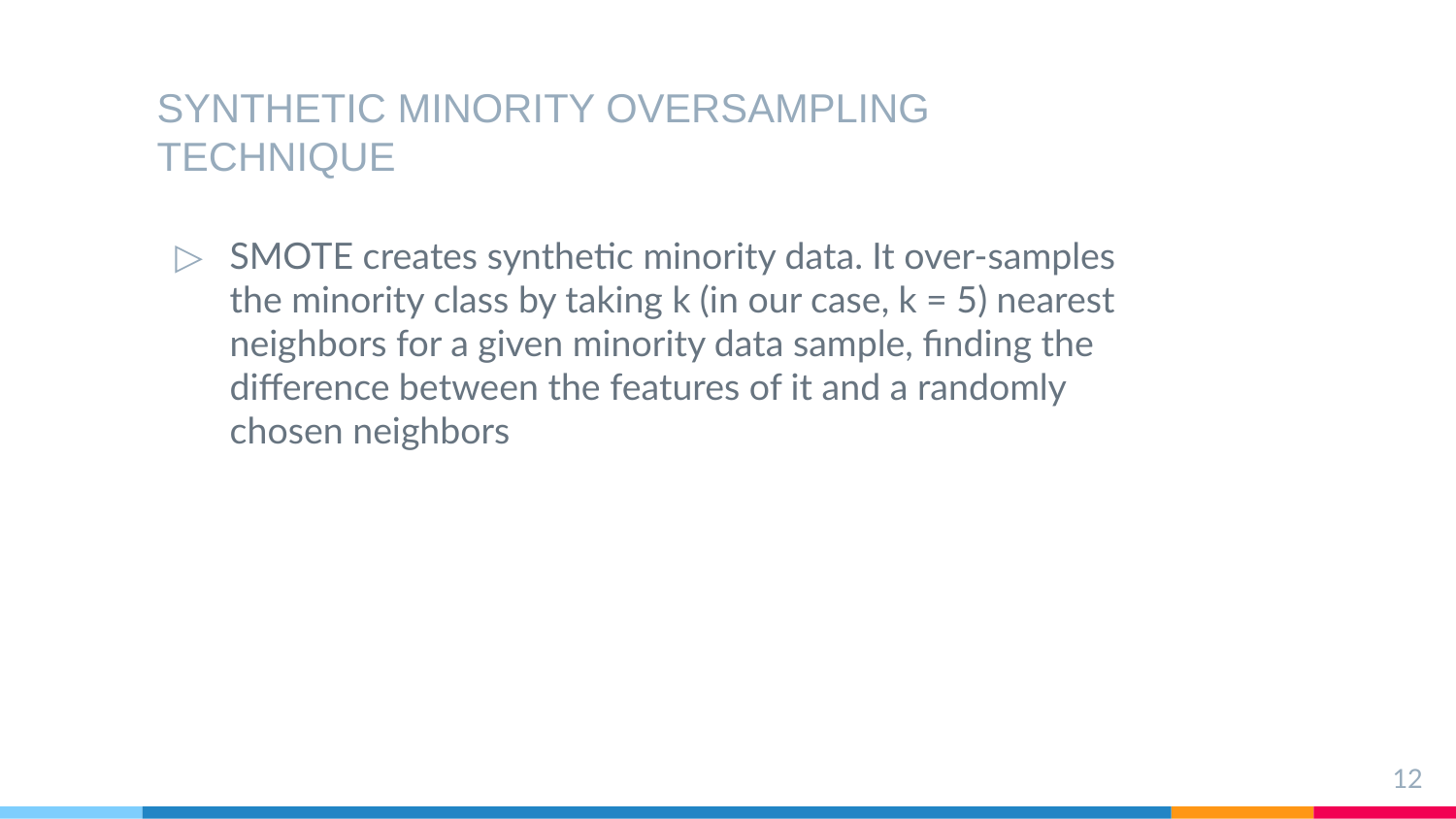

# SYNTHETIC MINORITY OVERSAMPLING TECHNIQUE
SMOTE creates synthetic minority data. It over-samples the minority class by taking k (in our case, k = 5) nearest neighbors for a given minority data sample, finding the difference between the features of it and a randomly chosen neighbors
12